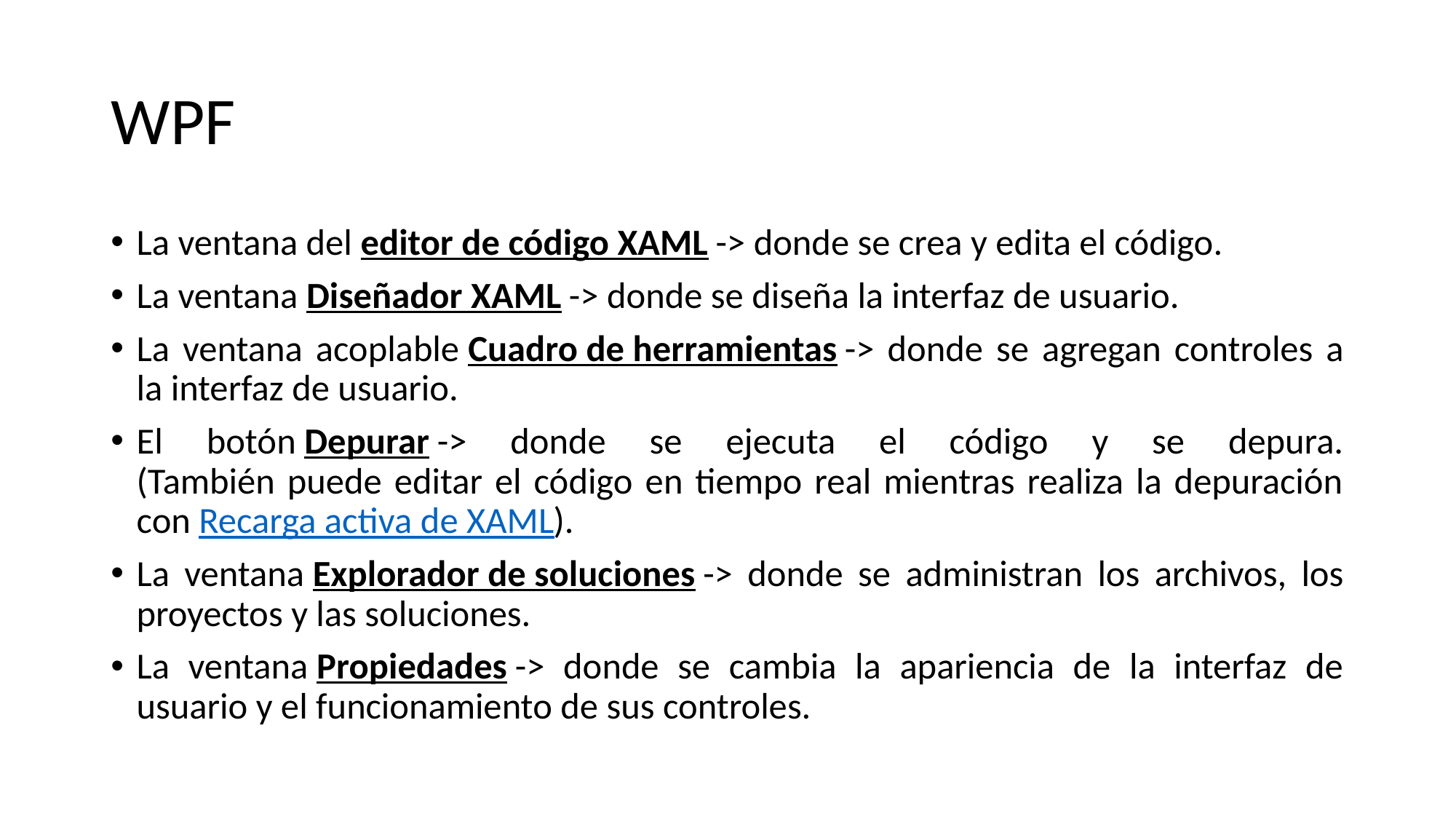

# WPF
La ventana del editor de código XAML -> donde se crea y edita el código.
La ventana Diseñador XAML -> donde se diseña la interfaz de usuario.
La ventana acoplable Cuadro de herramientas -> donde se agregan controles a la interfaz de usuario.
El botón Depurar -> donde se ejecuta el código y se depura.
(También puede editar el código en tiempo real mientras realiza la depuración con Recarga activa de XAML).
La ventana Explorador de soluciones -> donde se administran los archivos, los proyectos y las soluciones.
La ventana Propiedades -> donde se cambia la apariencia de la interfaz de usuario y el funcionamiento de sus controles.